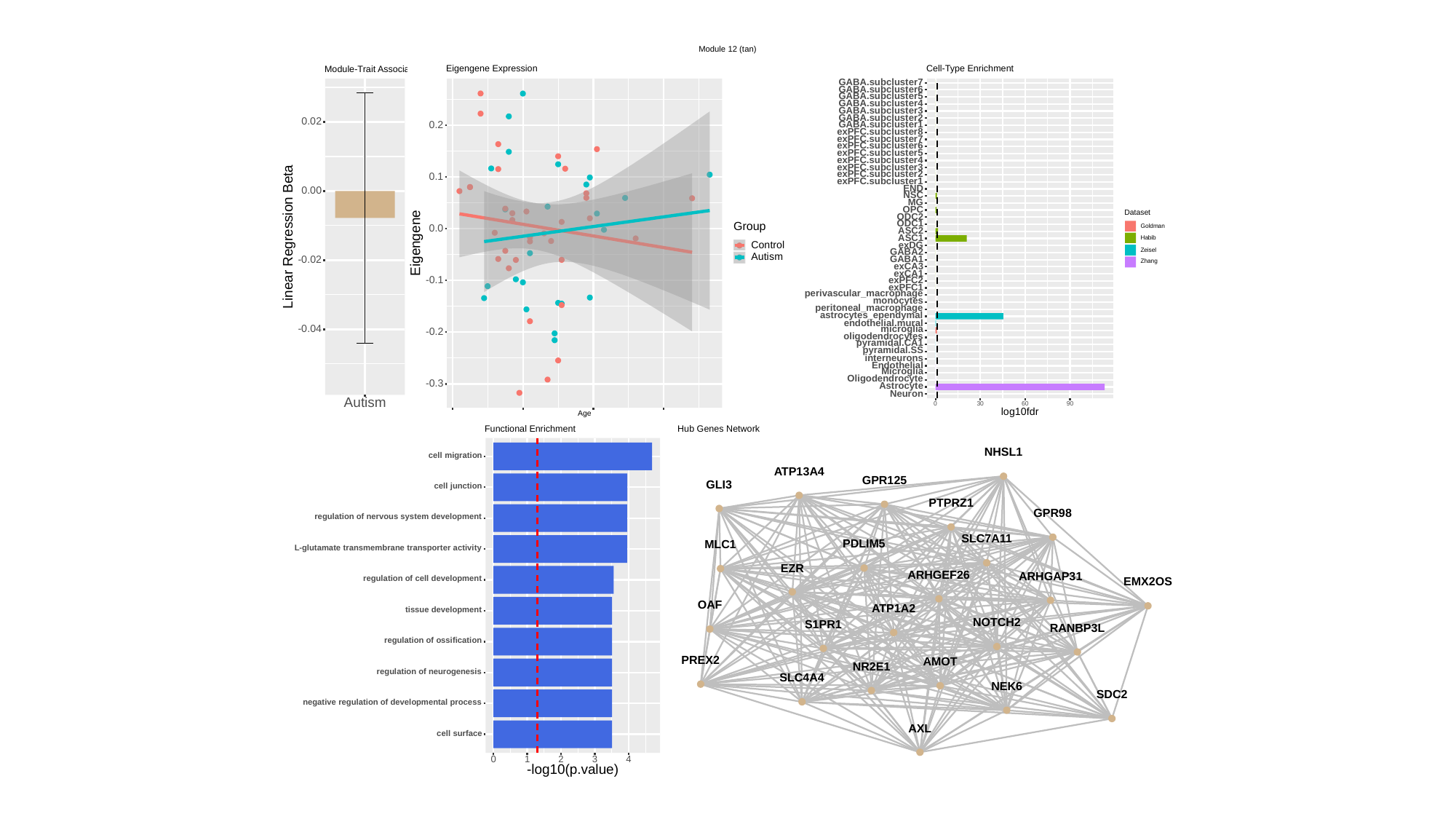

Module 12 (tan)

Cell-Type Enrichment
Eigengene Expression
Module-Trait Association

GABA.subcluster7

GABA.subcluster6

GABA.subcluster5

GABA.subcluster4

GABA.subcluster3

GABA.subcluster2

0.02

0.2
GABA.subcluster1

exPFC.subcluster8

exPFC.subcluster7

exPFC.subcluster6

exPFC.subcluster5

exPFC.subcluster4

exPFC.subcluster3

exPFC.subcluster2

0.1

exPFC.subcluster1

END

0.00

NSC

MG

OPC

Dataset

ODC2

ODC1

Group
Goldman

0.0

ASC2

Linear Regression Beta

ASC1

Habib

Eigengene

Control
exDG

Zeisel

GABA2

Autism

GABA1

-0.02

Zhang

exCA3

exCA1

-0.1

exPFC2

exPFC1

perivascular_macrophage

monocytes

peritoneal_macrophage

astrocytes_ependymal

endothelial.mural

microglia
-0.04

-0.2

oligodendrocytes

pyramidal.CA1

pyramidal.SS

interneurons

Endothelial

Microglia

Oligodendrocyte

-0.3
Astrocyte

Neuron

Autism

0
30
60
90
log10fdr

Age

Hub Genes Network
Functional Enrichment

NHSL1
cell migration

ATP13A4

GPR125
GLI3
cell junction

PTPRZ1

GPR98
regulation of nervous system development

SLC7A11

PDLIM5
MLC1
L-glutamate transmembrane transporter activity

EZR

ARHGEF26
ARHGAP31
regulation of cell development
EMX2OS

OAF

ATP1A2

tissue development

NOTCH2
S1PR1
RANBP3L

regulation of ossification

PREX2
AMOT

NR2E1
regulation of neurogenesis

SLC4A4

NEK6

SDC2
negative regulation of developmental process

AXL
cell surface

0
3
1
2
4
-log10(p.value)